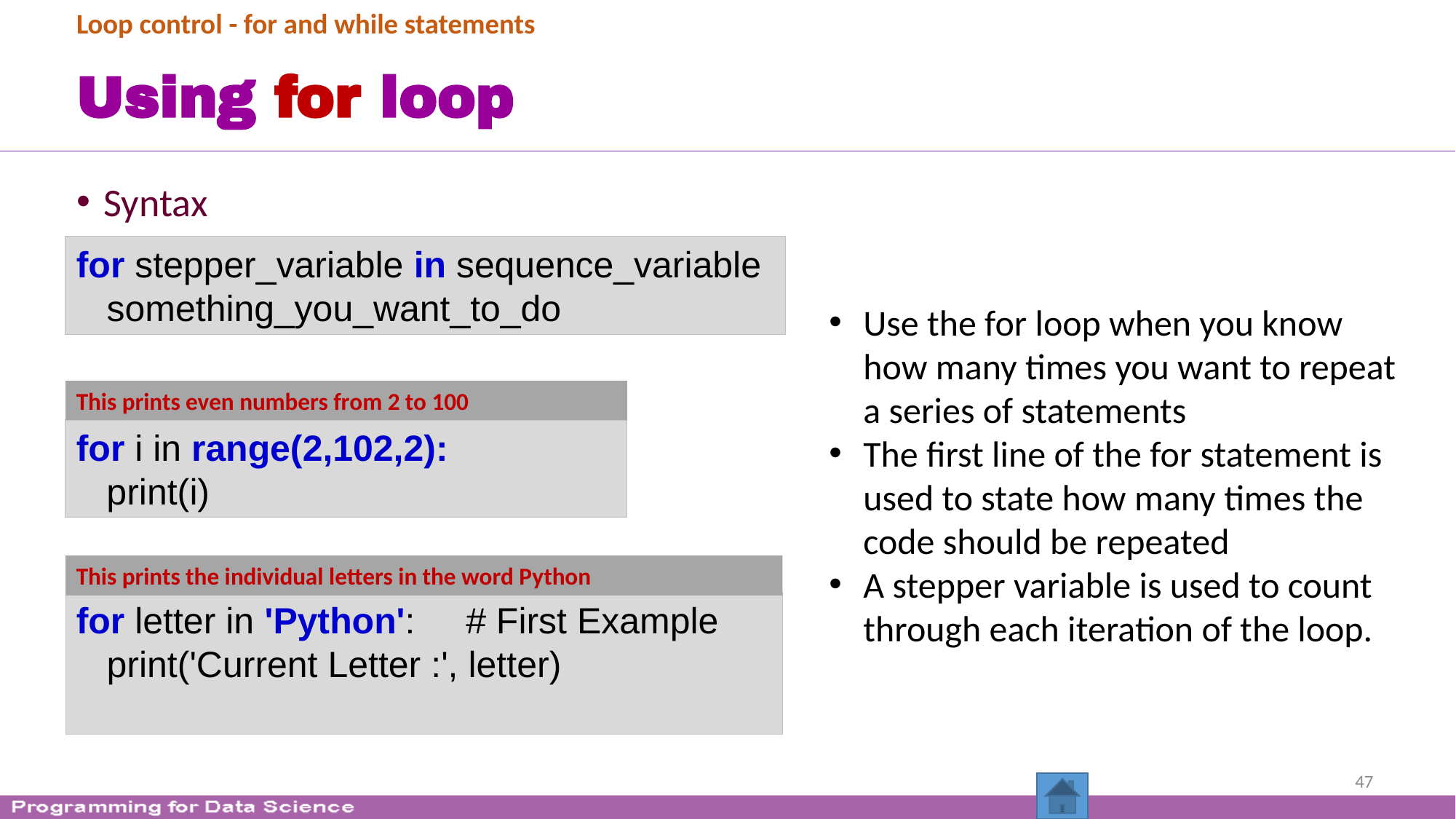

Loop control - for and while statements
# Using for loop
Syntax
for stepper_variable in sequence_variable
   something_you_want_to_do
Use the for loop when you know how many times you want to repeat a series of statements
The first line of the for statement is used to state how many times the code should be repeated
A stepper variable is used to count through each iteration of the loop.
This prints even numbers from 2 to 100
for i in range(2,102,2):
   print(i)
This prints the individual letters in the word Python
for letter in 'Python':     # First Example
   print('Current Letter :', letter)

47